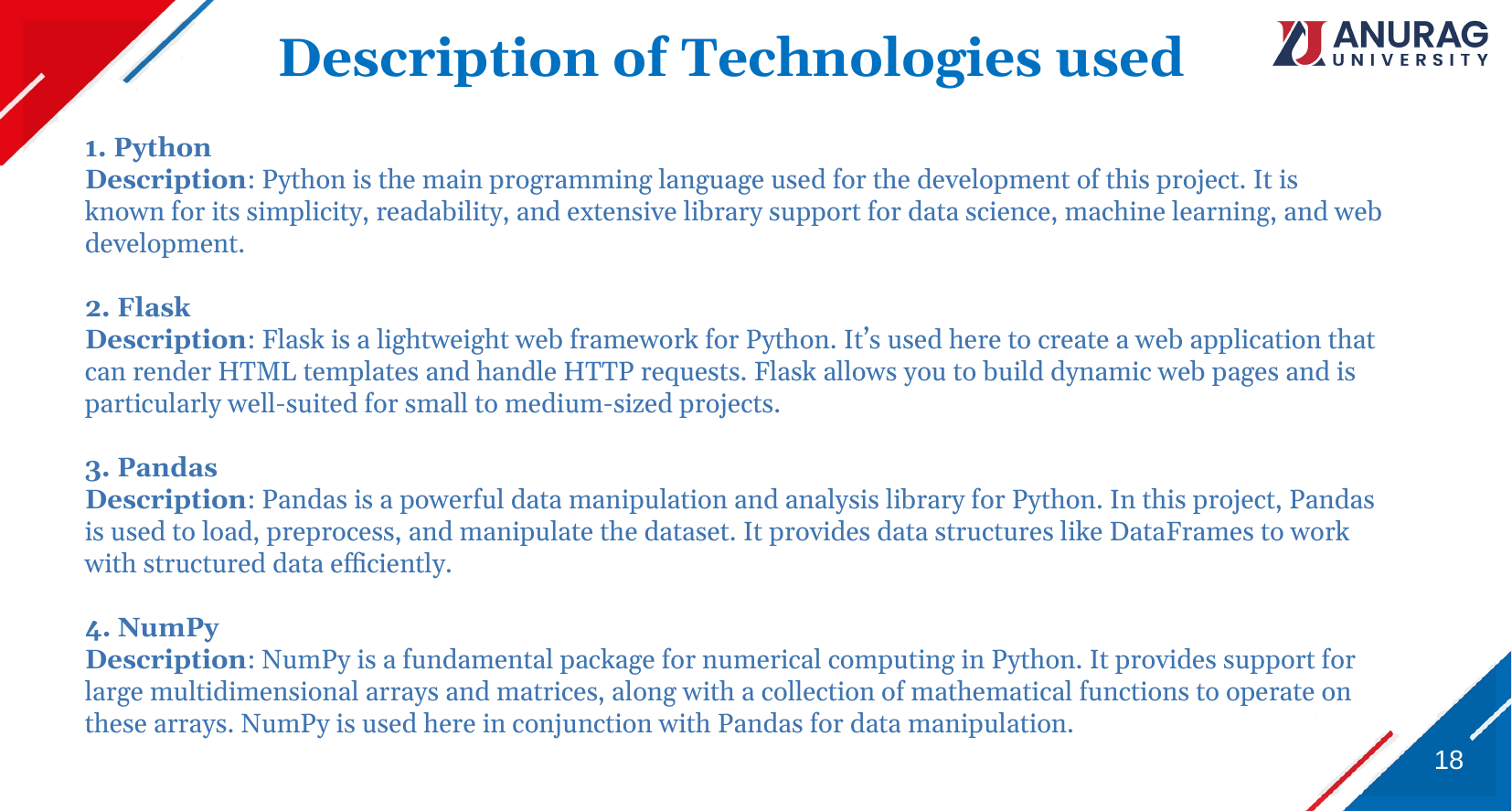

# Description of Technologies used
1. Python
Description: Python is the main programming language used for the development of this project. It is known for its simplicity, readability, and extensive library support for data science, machine learning, and web development.

2. Flask
Description: Flask is a lightweight web framework for Python. It’s used here to create a web application that can render HTML templates and handle HTTP requests. Flask allows you to build dynamic web pages and is particularly well-suited for small to medium-sized projects.

3. Pandas
Description: Pandas is a powerful data manipulation and analysis library for Python. In this project, Pandas is used to load, preprocess, and manipulate the dataset. It provides data structures like DataFrames to work with structured data efficiently.

4. NumPy
Description: NumPy is a fundamental package for numerical computing in Python. It provides support for large multidimensional arrays and matrices, along with a collection of mathematical functions to operate on these arrays. NumPy is used here in conjunction with Pandas for data manipulation.